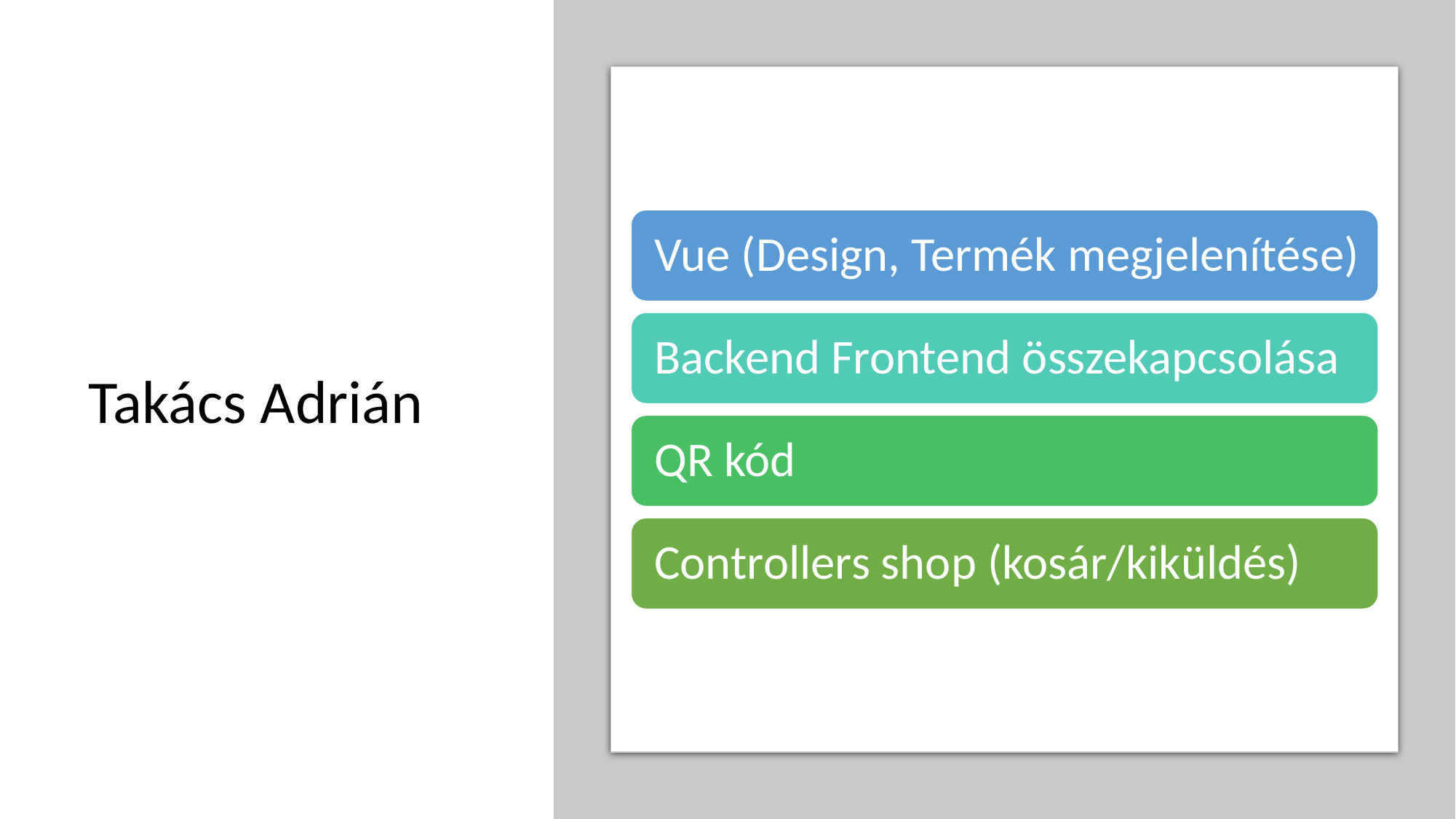

# Takács Adrián
Vue (Design, Termék megjelenítése)
Backend Frontend összekapcsolása
QR kód
Controllers shop (kosár/kiküldés)